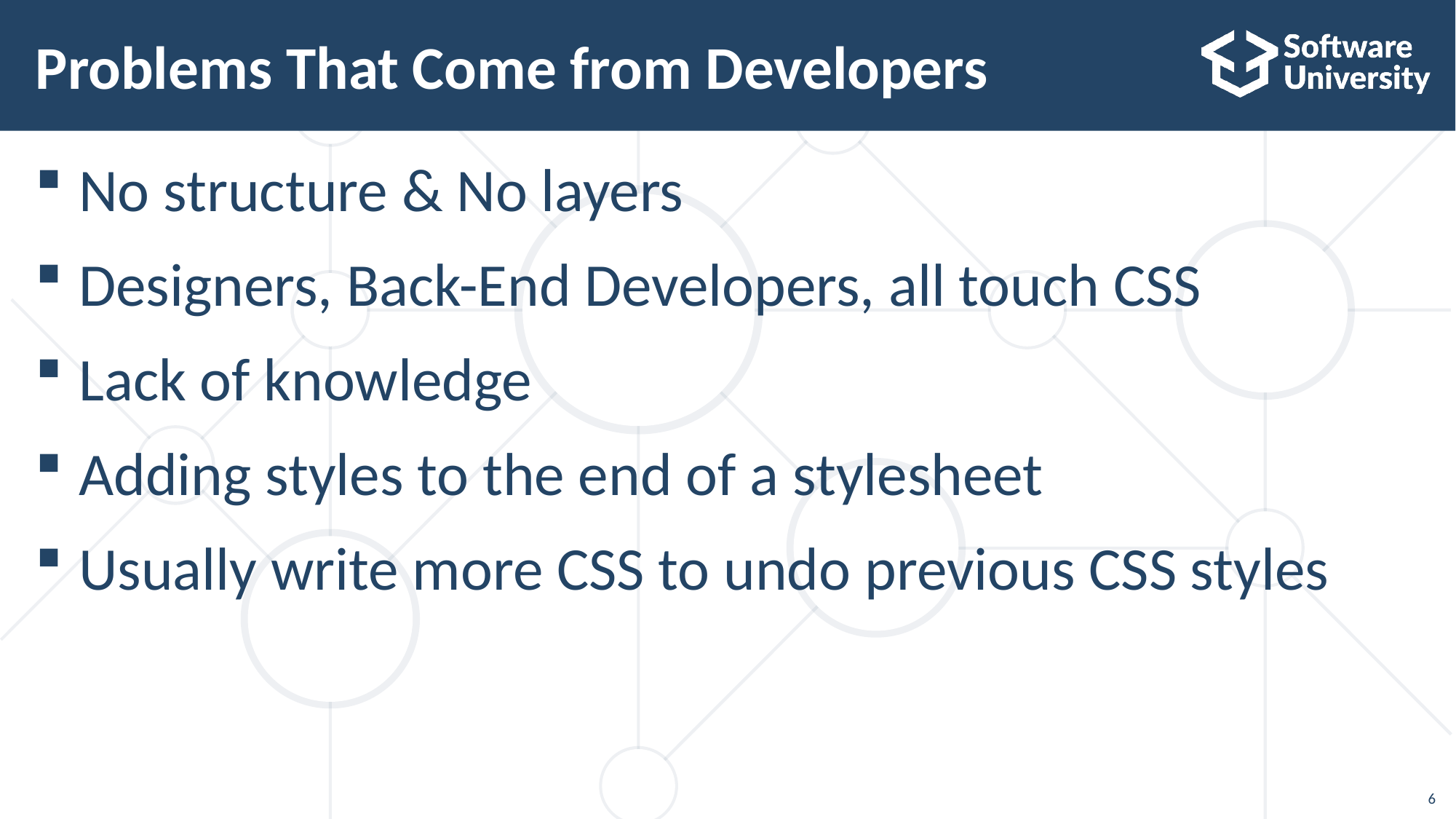

# Problems That Come from Developers
No structure & No layers
Designers, Back-End Developers, all touch CSS
Lack of knowledge
Adding styles to the end of a stylesheet
Usually write more CSS to undo previous CSS styles
6